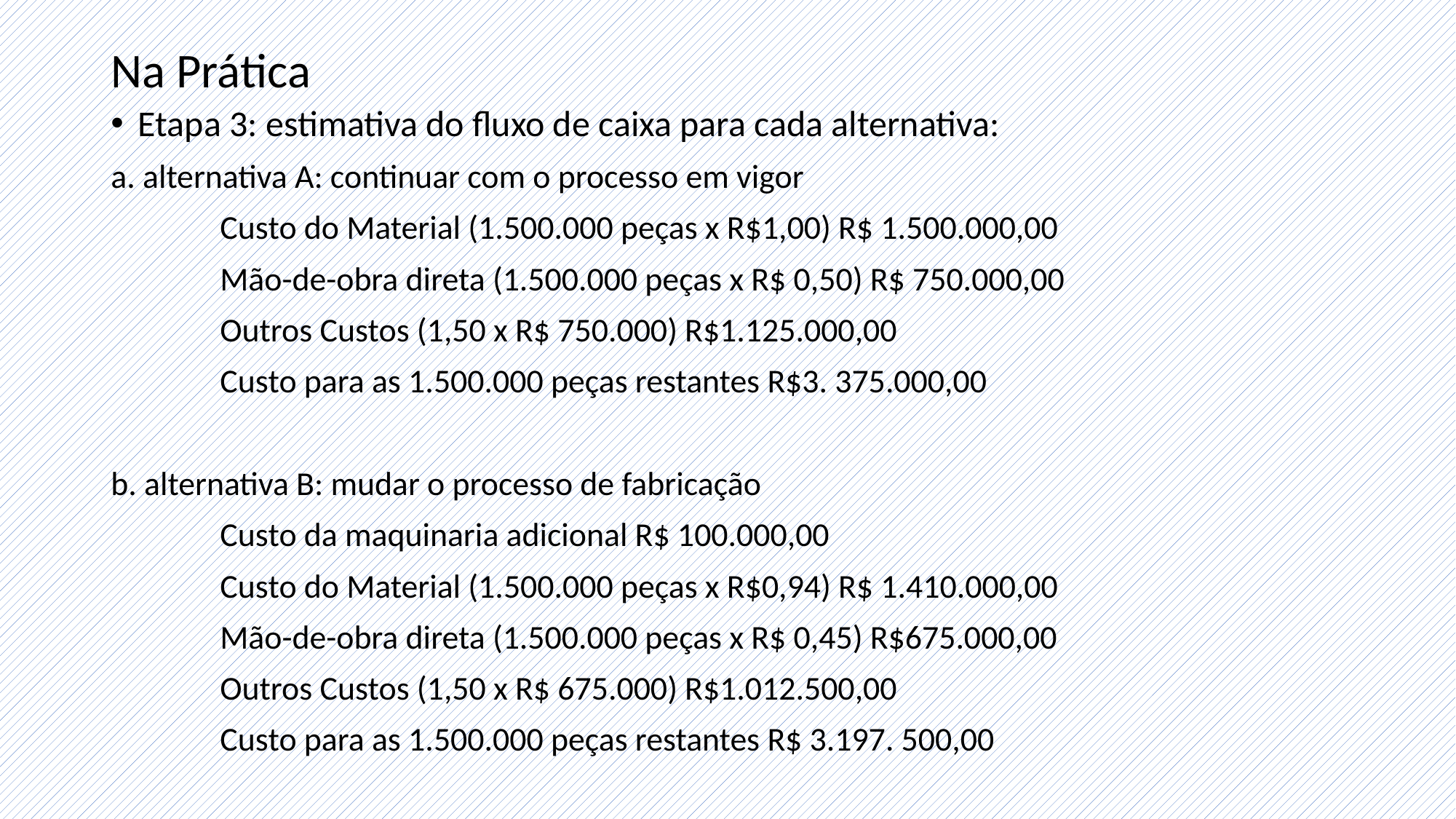

# Na Prática
Etapa 3: estimativa do fluxo de caixa para cada alternativa:
a. alternativa A: continuar com o processo em vigor
	Custo do Material (1.500.000 peças x R$1,00) R$ 1.500.000,00
	Mão-de-obra direta (1.500.000 peças x R$ 0,50) R$ 750.000,00
	Outros Custos (1,50 x R$ 750.000) R$1.125.000,00
	Custo para as 1.500.000 peças restantes R$3. 375.000,00

b. alternativa B: mudar o processo de fabricação
	Custo da maquinaria adicional R$ 100.000,00
	Custo do Material (1.500.000 peças x R$0,94) R$ 1.410.000,00
	Mão-de-obra direta (1.500.000 peças x R$ 0,45) R$675.000,00
	Outros Custos (1,50 x R$ 675.000) R$1.012.500,00
	Custo para as 1.500.000 peças restantes R$ 3.197. 500,00